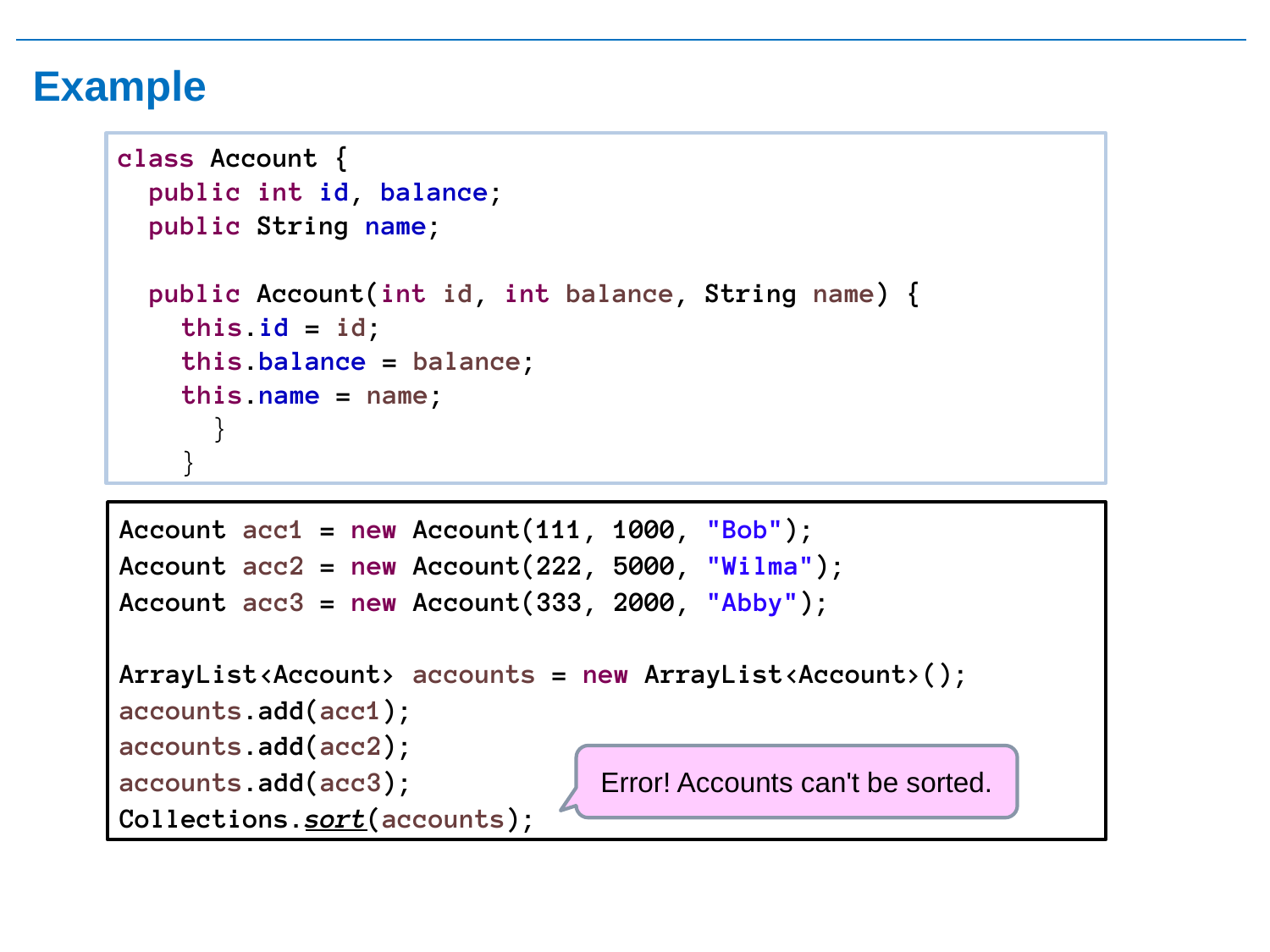

# Example
class Account {
  public int id, balance;
  public String name;

  public Account(int id, int balance, String name) {
this.id = id;
this.balance = balance;
this.name = name;
  }
}
Account acc1 = new Account(111, 1000, "Bob");
Account acc2 = new Account(222, 5000, "Wilma");
Account acc3 = new Account(333, 2000, "Abby");

ArrayList<Account> accounts = new ArrayList<Account>();
accounts.add(acc1);
accounts.add(acc2);
accounts.add(acc3);
Collections.sort(accounts);
Error! Accounts can't be sorted.